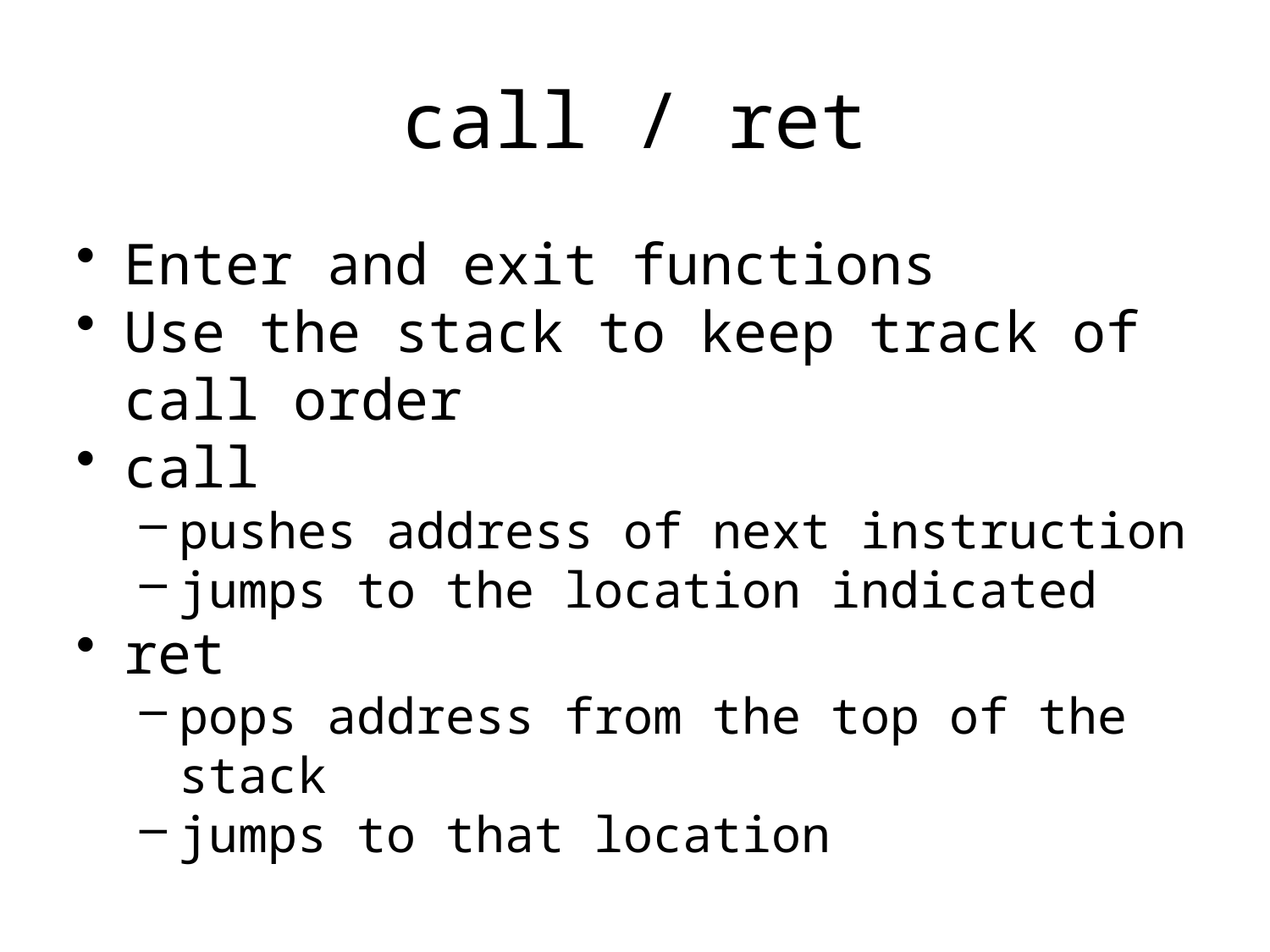

# call / ret
Enter and exit functions
Use the stack to keep track of call order
call
pushes address of next instruction
jumps to the location indicated
ret
pops address from the top of the stack
jumps to that location